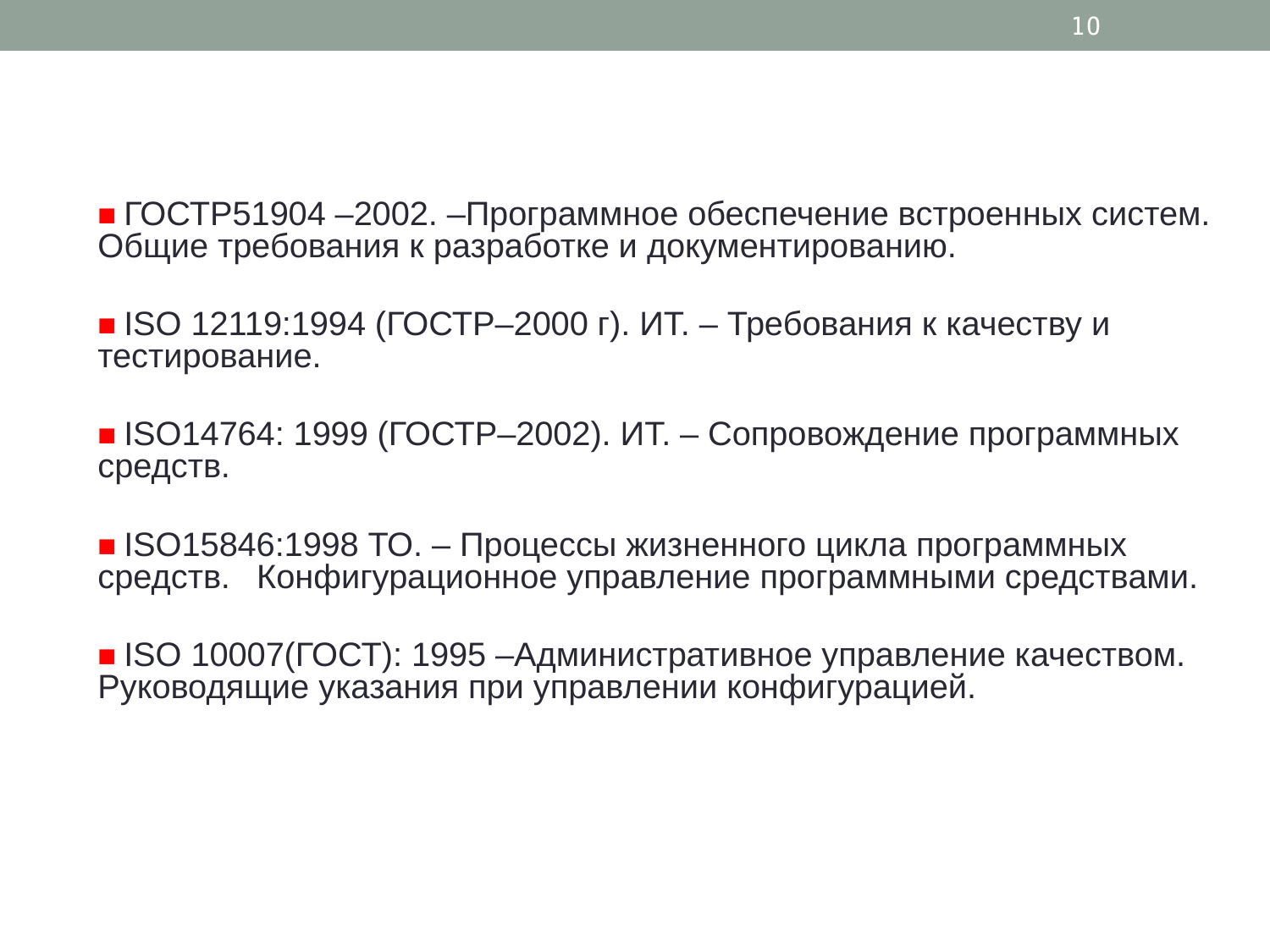

10

■ ГОСТР51904 –2002. –Программное обеспечение встроенных систем. Общие требования к разработке и документированию.

■ ISO 12119:1994 (ГОСТР–2000 г). ИТ. – Требования к качеству и тестирование.

■ ISO14764: 1999 (ГОСТР–2002). ИТ. – Сопровождение программных средств.

■ ISO15846:1998 ТО. – Процессы жизненного цикла программных средств.   Конфигурационное управление программными средствами.

■ ISO 10007(ГОСТ): 1995 –Административное управление качеством.   Руководящие указания при управлении конфигурацией.